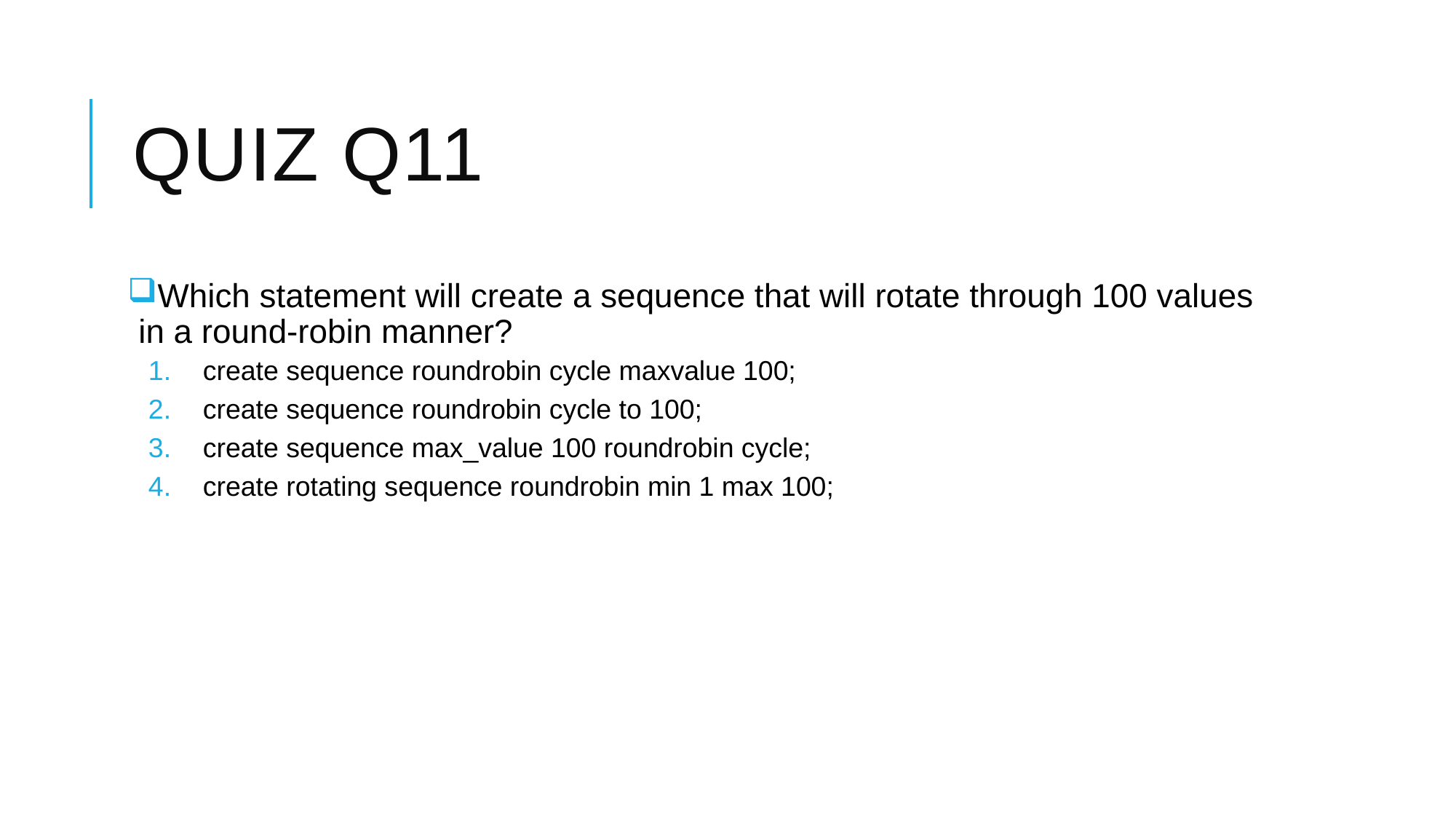

# Quiz Q11
Which statement will create a sequence that will rotate through 100 values in a round-robin manner?
create sequence roundrobin cycle maxvalue 100;
create sequence roundrobin cycle to 100;
create sequence max_value 100 roundrobin cycle;
create rotating sequence roundrobin min 1 max 100;